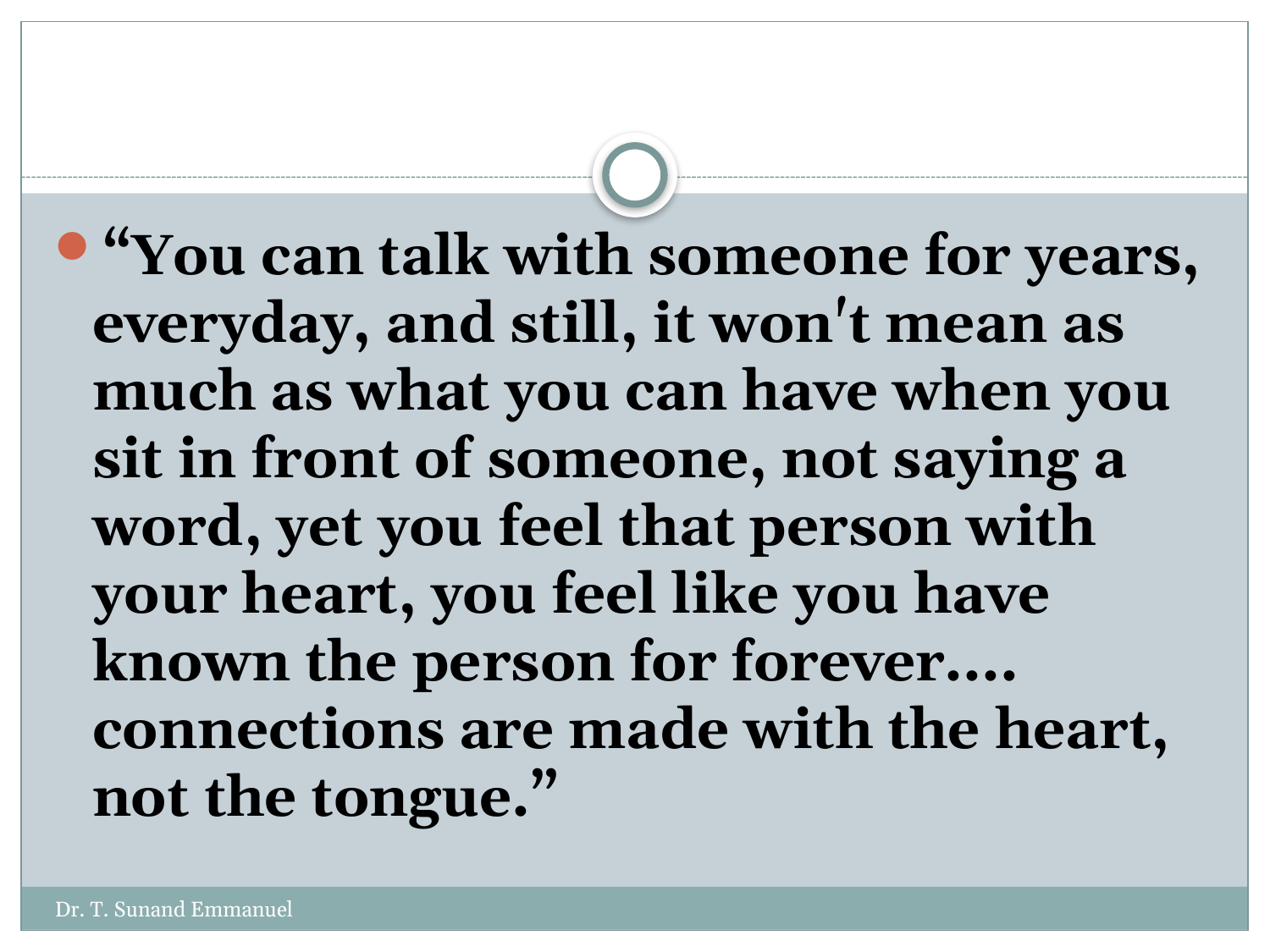

#
“You can talk with someone for years, everyday, and still, it won't mean as much as what you can have when you sit in front of someone, not saying a word, yet you feel that person with your heart, you feel like you have known the person for forever.... connections are made with the heart, not the tongue.”
Dr. T. Sunand Emmanuel